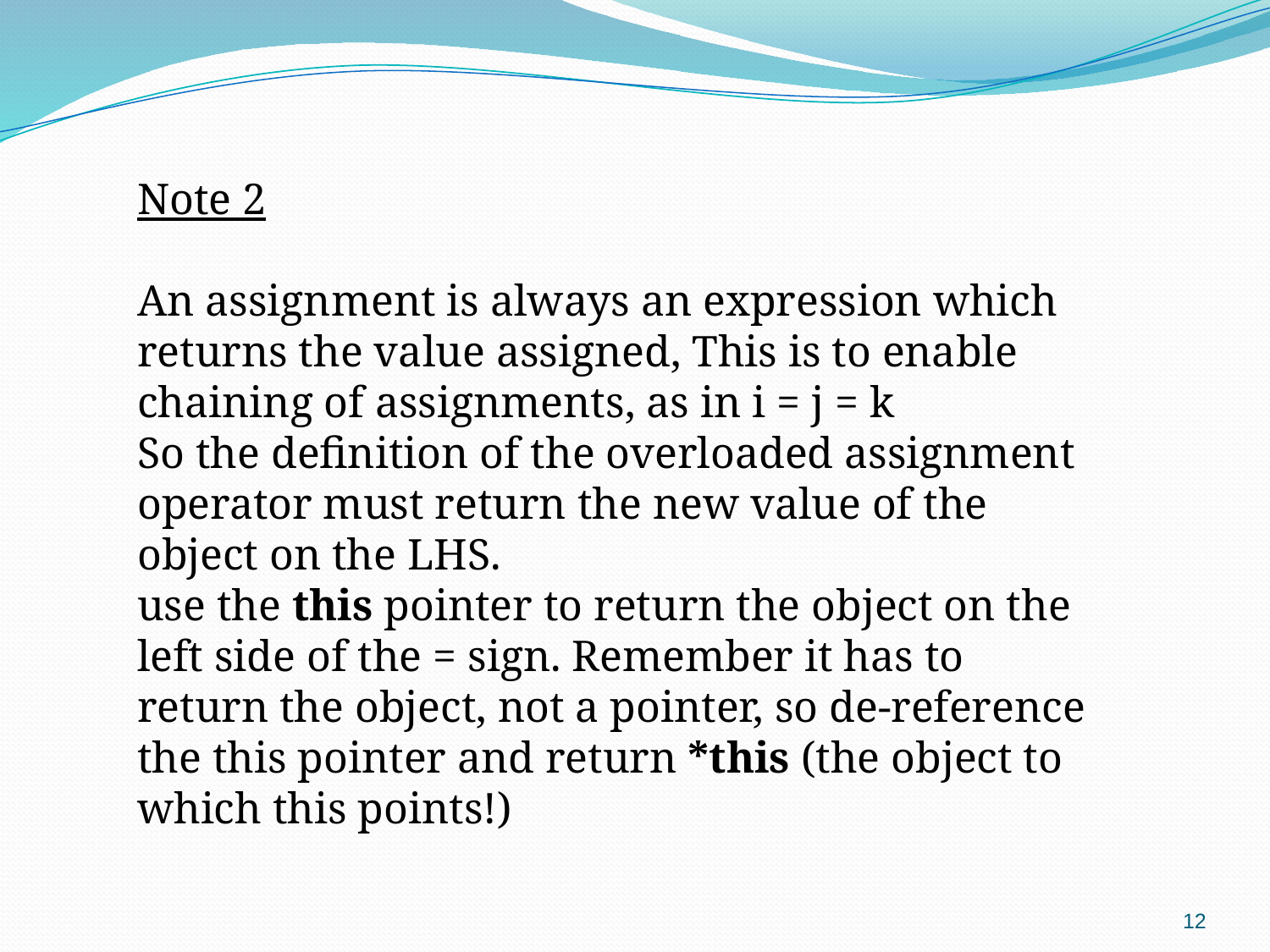

Note 2

An assignment is always an expression which returns the value assigned, This is to enable chaining of assignments, as in i = j = k
So the definition of the overloaded assignment operator must return the new value of the object on the LHS.
use the this pointer to return the object on the left side of the = sign. Remember it has to return the object, not a pointer, so de-reference the this pointer and return *this (the object to which this points!)
12